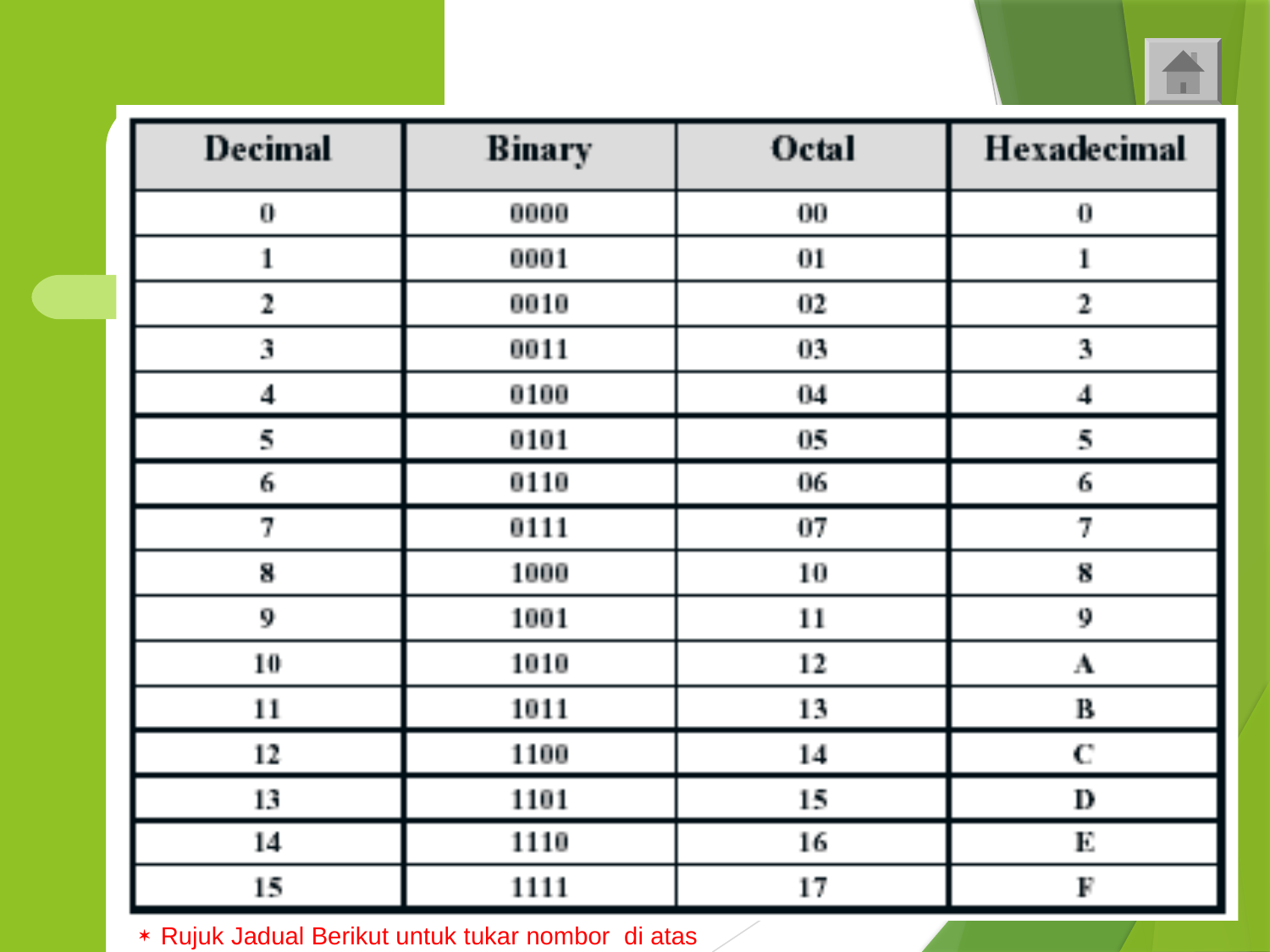

∗Rujuk Jadual Berikut untuk tukar nombor  di atas